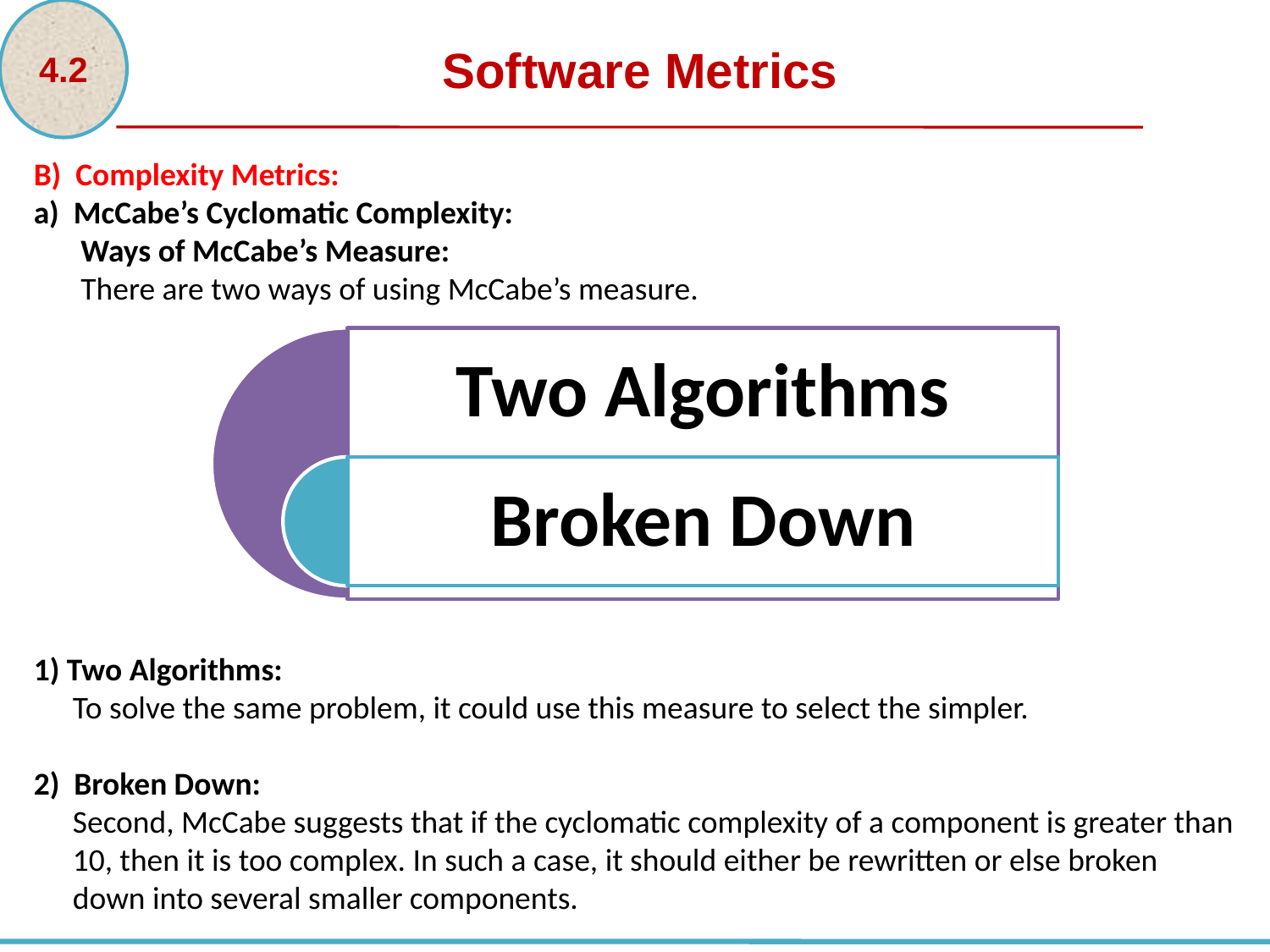

4.2
Software Metrics
B)  Complexity Metrics:
a)  McCabe’s Cyclomatic Complexity:
Ways of McCabe’s Measure:
There are two ways of using McCabe’s measure.

1) Two Algorithms:
To solve the same problem, it could use this measure to select the simpler.

2)  Broken Down:
Second, McCabe suggests that if the cyclomatic complexity of a component is greater than 10, then it is too complex. In such a case, it should either be rewritten or else broken down into several smaller components.
Two Algorithms
Broken Down